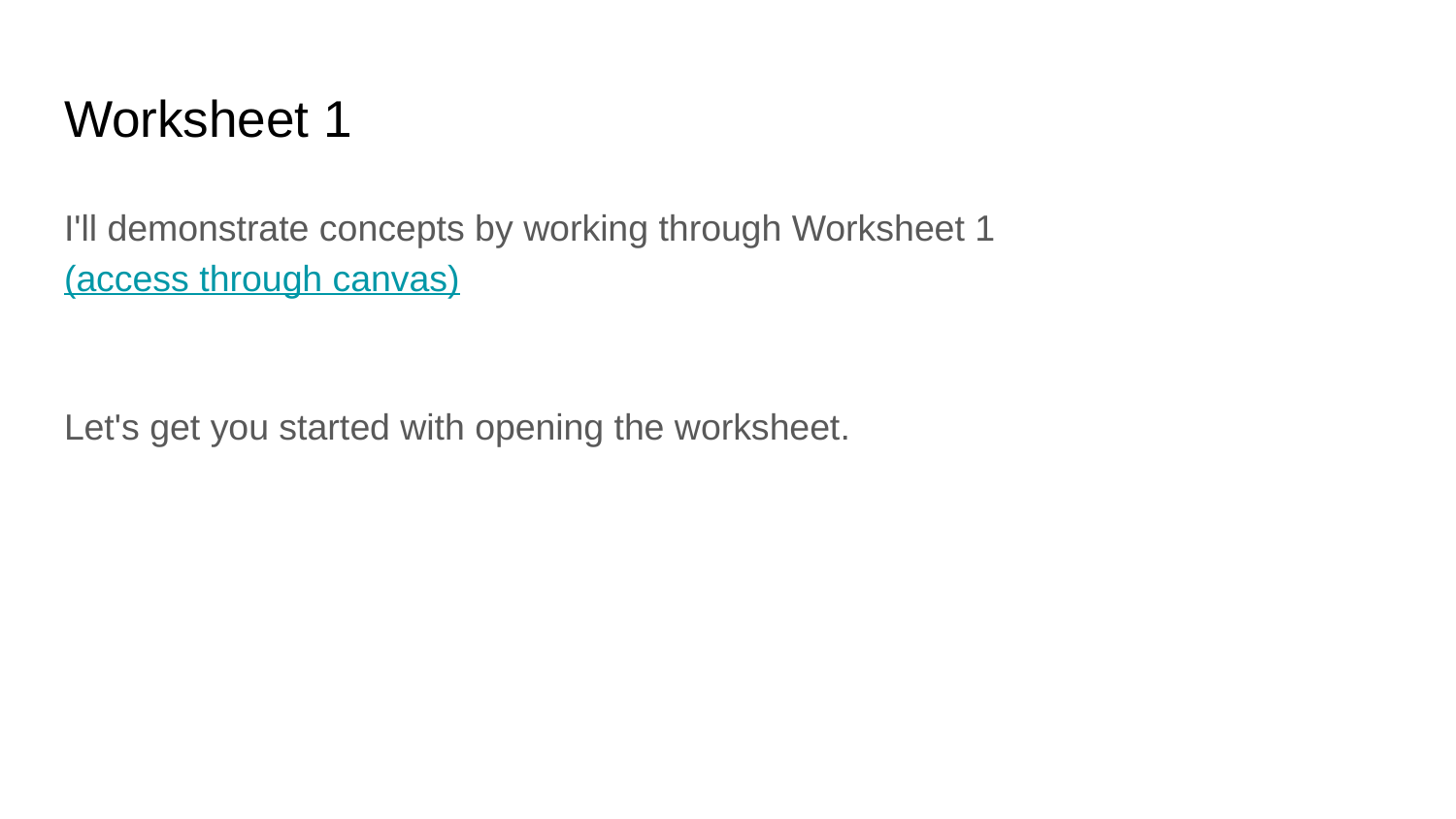

# Worksheet 1
I'll demonstrate concepts by working through Worksheet 1 (access through canvas)

Let's get you started with opening the worksheet.